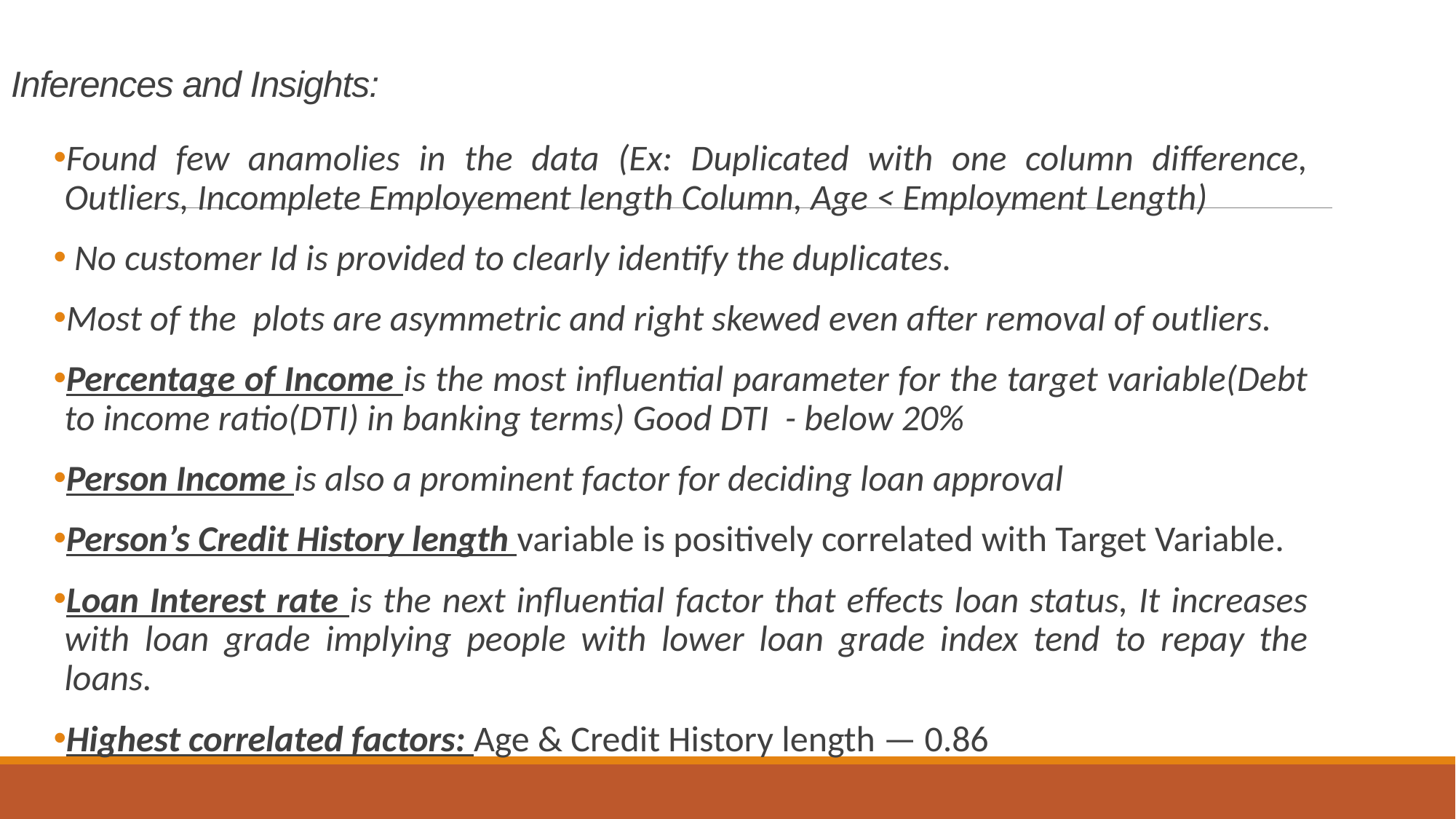

# Inferences and Insights:
Found few anamolies in the data (Ex: Duplicated with one column difference, Outliers, Incomplete Employement length Column, Age < Employment Length)
 No customer Id is provided to clearly identify the duplicates.
Most of the  plots are asymmetric and right skewed even after removal of outliers.
Percentage of Income is the most influential parameter for the target variable(Debt to income ratio(DTI) in banking terms) Good DTI  - below 20%
Person Income is also a prominent factor for deciding loan approval
Person’s Credit History length variable is positively correlated with Target Variable.
Loan Interest rate is the next influential factor that effects loan status, It increases with loan grade implying people with lower loan grade index tend to repay the loans.
Highest correlated factors: Age & Credit History length — 0.86